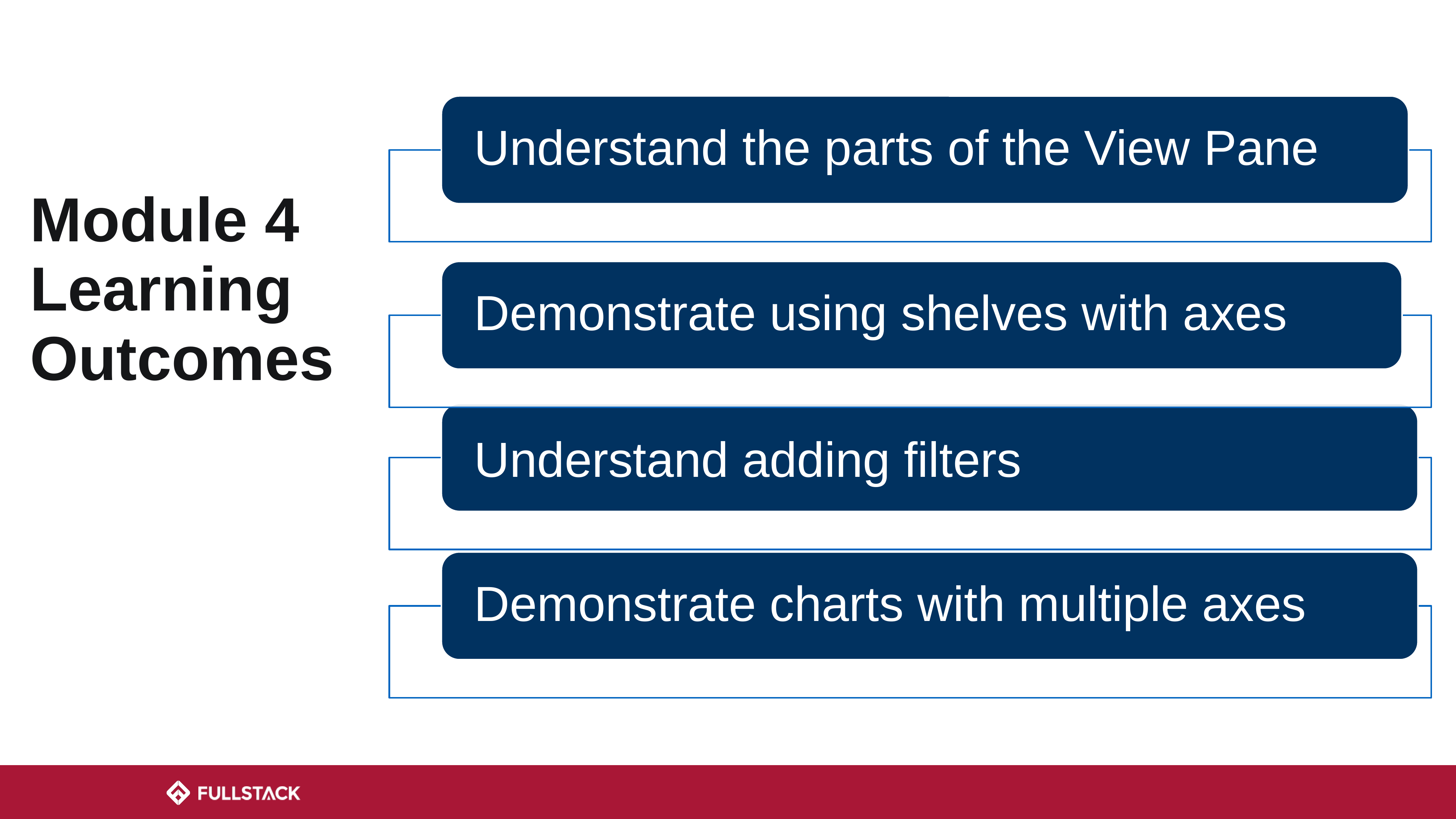

Understand the parts of the View Pane

Demonstrate using shelves with axes

# Module 4 Learning Outcomes

Understand adding filters

Demonstrate charts with multiple axes